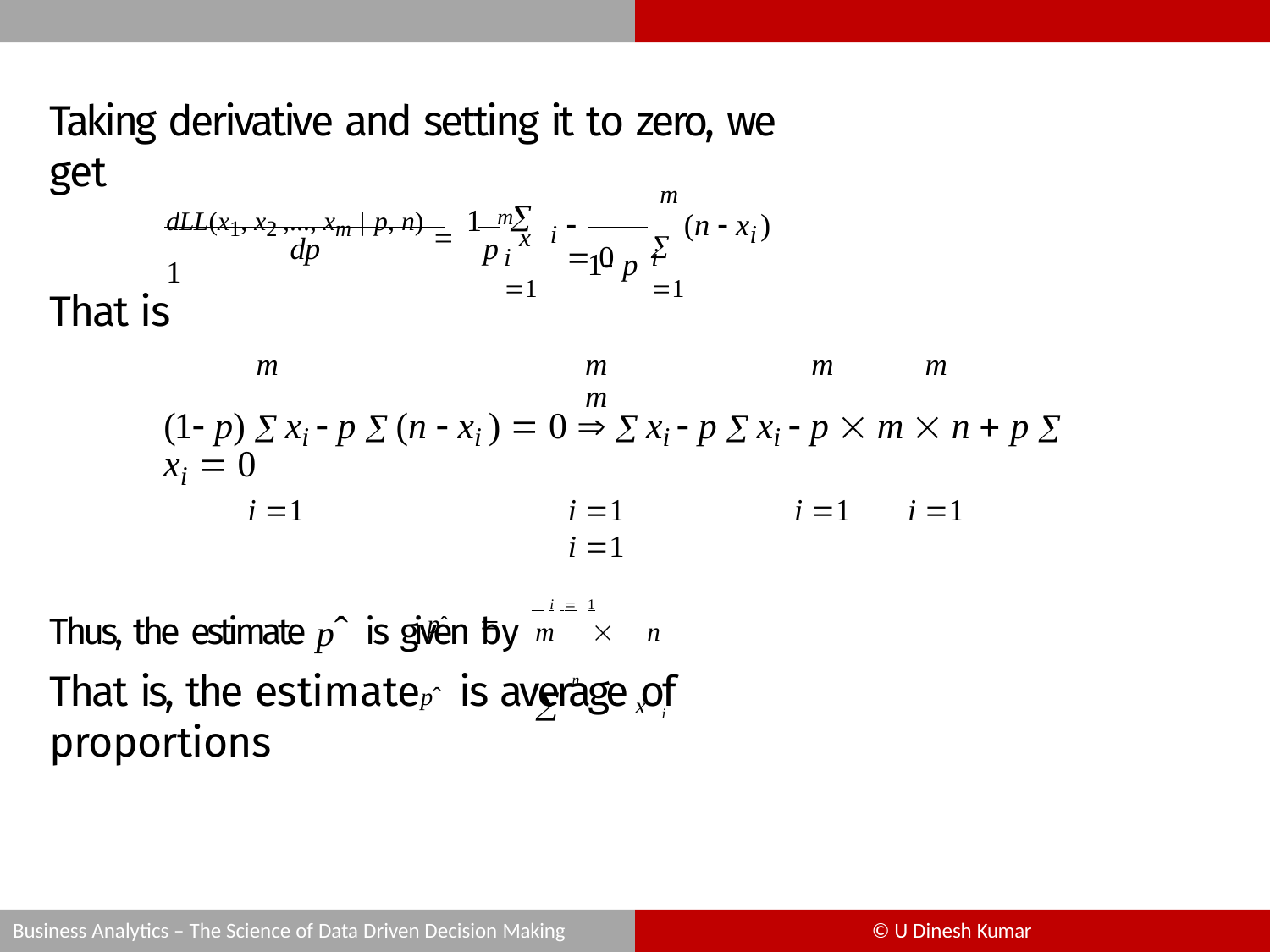

# Taking derivative and setting it to zero, we get
m
−	(n − x ) = 0
dLL(x1, x2 ,..., xm | p, n) = 1 m x	1
∑
p
i
i
dp
1− p ∑

i =1
i =1
That is
m	m	m	m	m
(1− p) ∑ xi − p ∑ (n − xi ) = 0 ⇒ ∑ xi − p ∑ xi − p × m × n + p ∑ xi = 0
i =1	i =1	i =1	i =1	i =1
Thus, the estimate pˆ is given by
n
∑ xi
  i =1
m × n
pˆ	=
That is, the estimate	pˆ is average of proportions
Business Analytics – The Science of Data Driven Decision Making
© U Dinesh Kumar